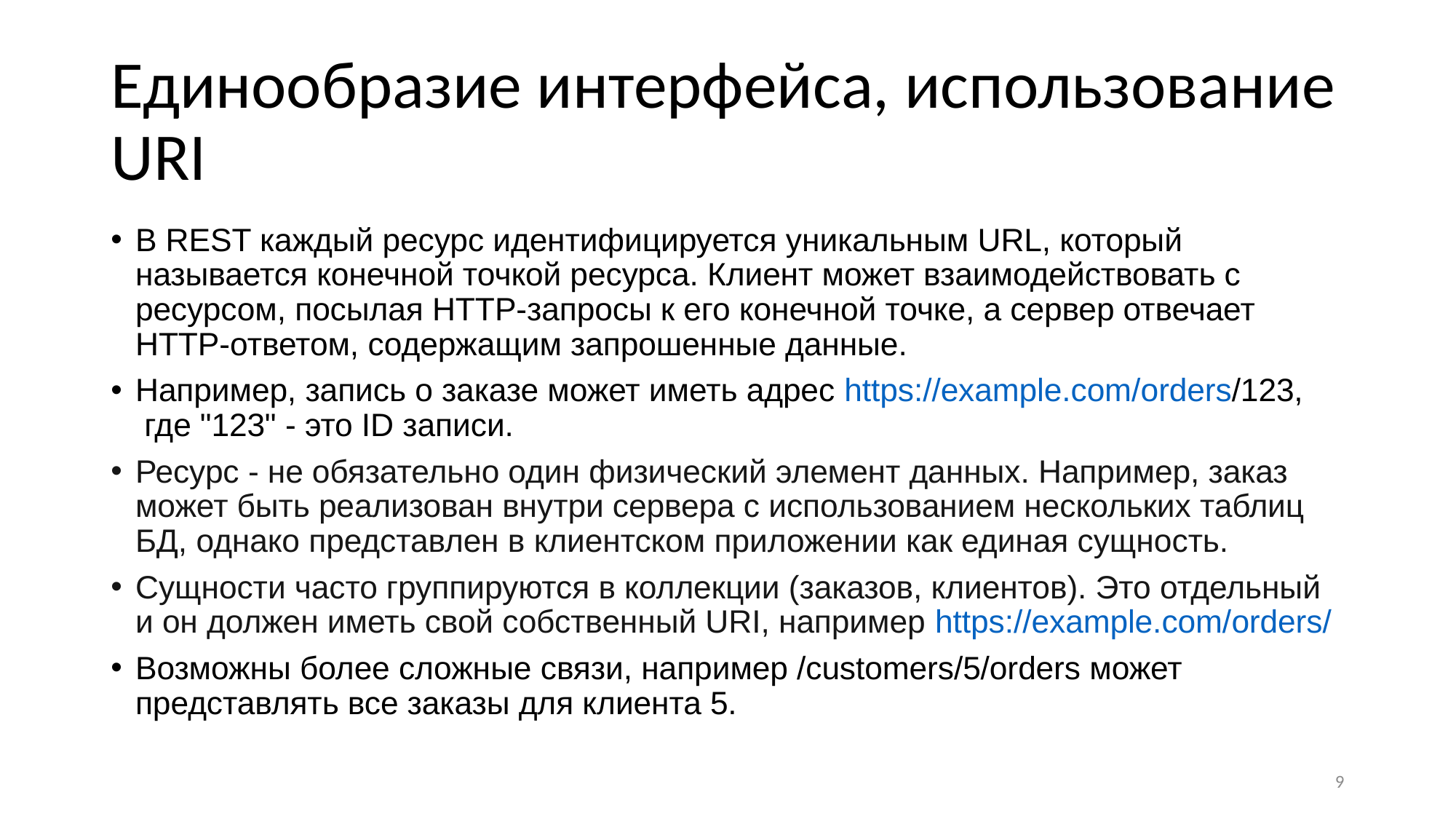

# Единообразие интерфейса, использование URI
В REST каждый ресурс идентифицируется уникальным URL, который называется конечной точкой ресурса. Клиент может взаимодействовать с ресурсом, посылая HTTP-запросы к его конечной точке, а сервер отвечает HTTP-ответом, содержащим запрошенные данные.
Например, запись о заказе может иметь адрес https://example.com/orders/123, где "123" - это ID записи.
Ресурс - не обязательно один физический элемент данных. Например, заказ может быть реализован внутри сервера с использованием нескольких таблиц БД, однако представлен в клиентском приложении как единая сущность.
Сущности часто группируются в коллекции (заказов, клиентов). Это отдельный и он должен иметь свой собственный URI, например https://example.com/orders/
Возможны более сложные связи, например /customers/5/orders может представлять все заказы для клиента 5.
9